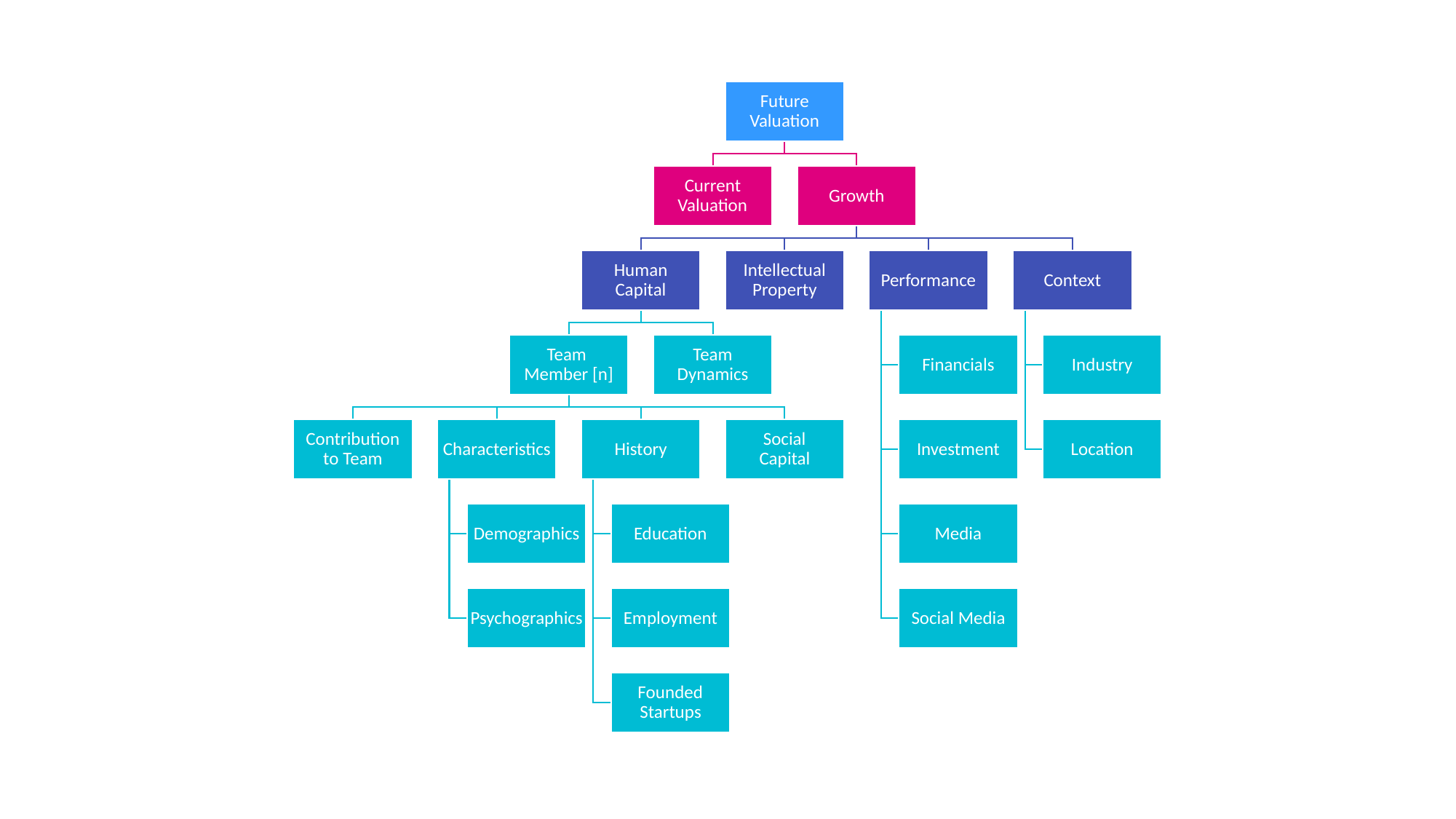

Future Valuation
Current Valuation
Growth
Human
Capital
Team
Member [n]
Contribution
to Team
Characteristics
Demographics
Psychographics
History
Education
Employment
Founded Startups
Social
Capital
Team
Dynamics
Intellectual Property
Performance
Financials
Investment
Media
Social Media
Context
Industry
Location